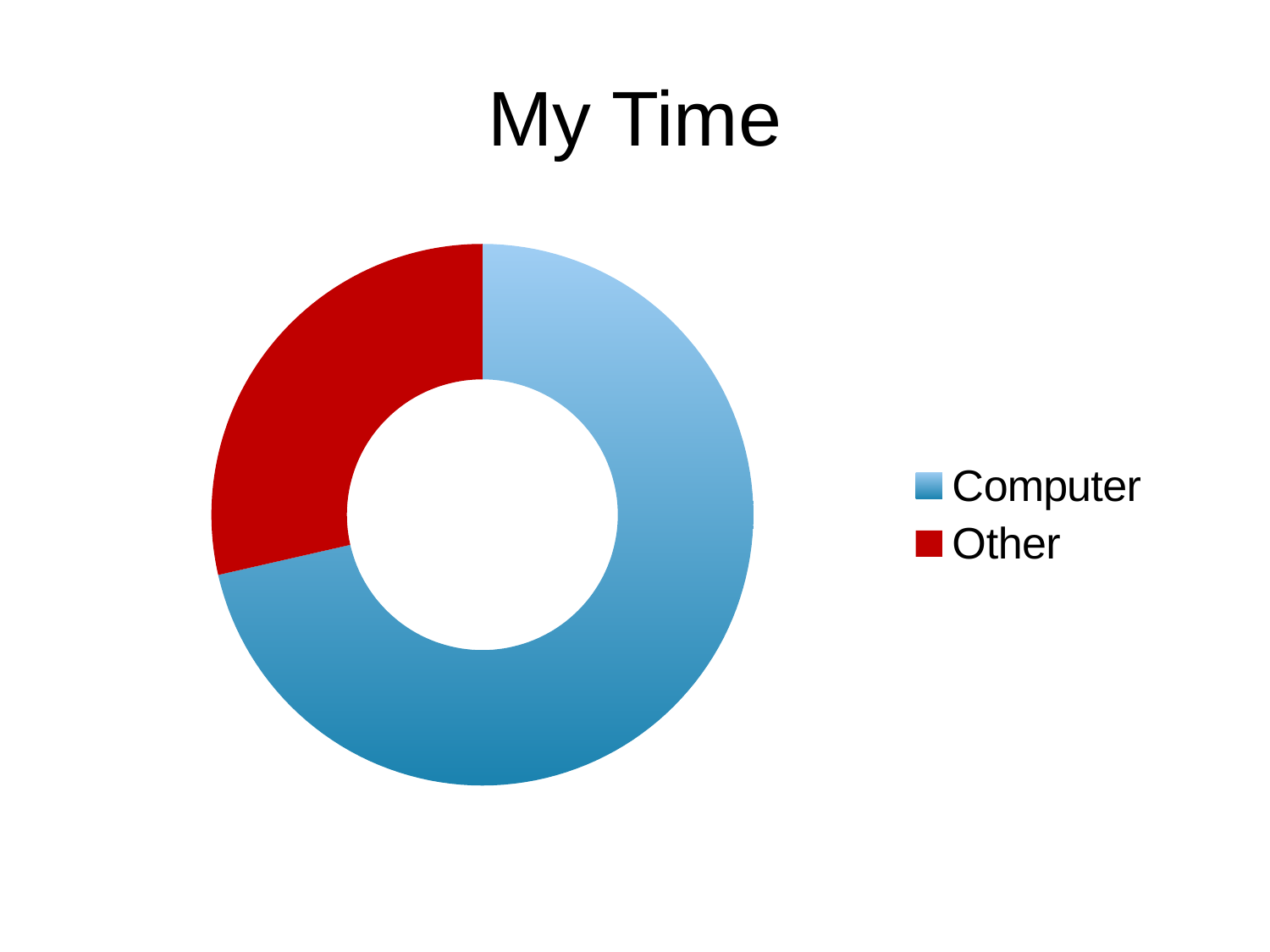

# My Time

### Chart

| Category | Sales |
|---|---|
| Computer | 7.5 |
| Other | 3.0 |